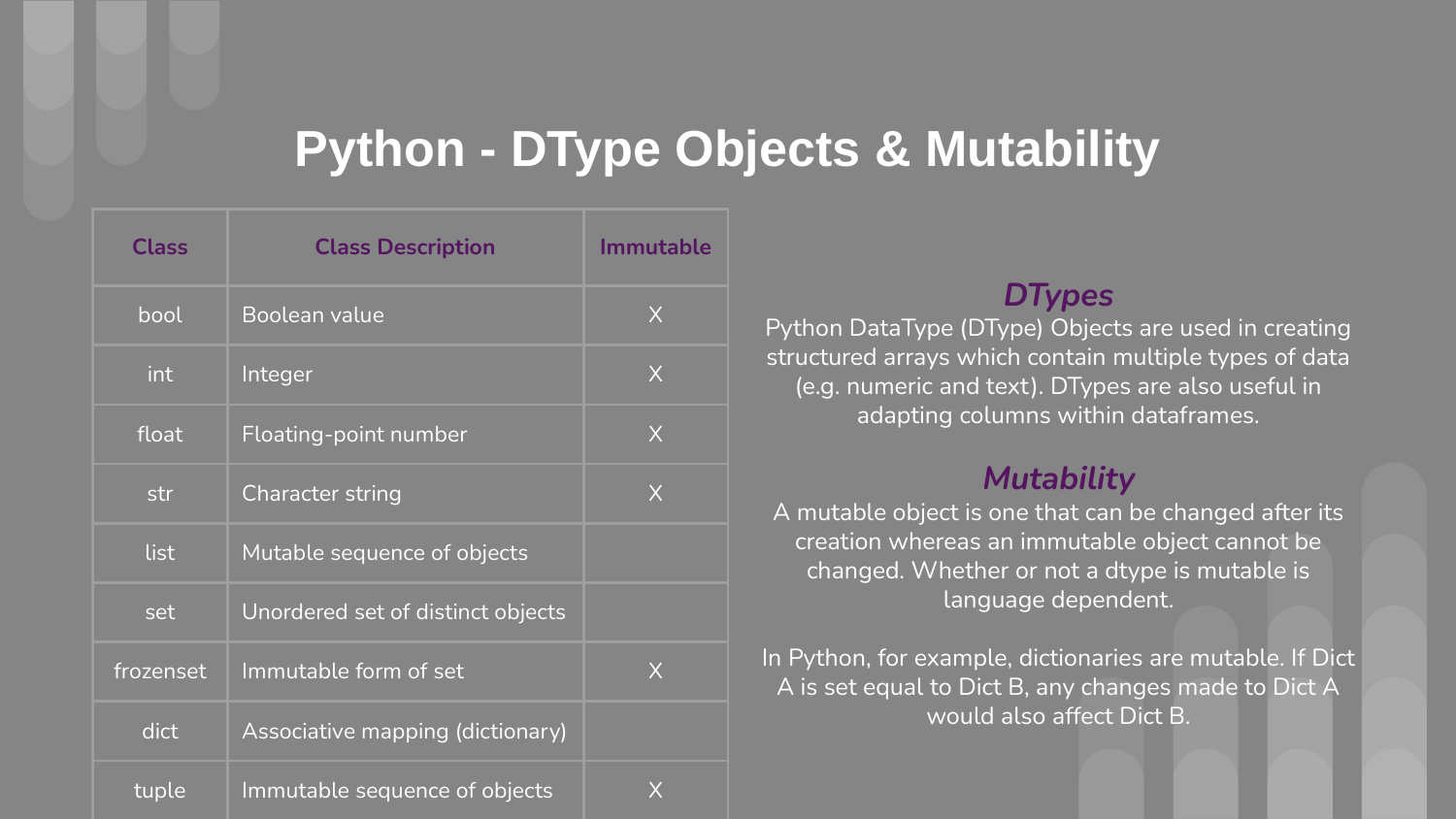

# Python - DType Objects & Mutability
| Class | Class Description | Immutable |
| --- | --- | --- |
| bool | Boolean value | X |
| int | Integer | X |
| float | Floating-point number | X |
| str | Character string | X |
| list | Mutable sequence of objects |  |
| set | Unordered set of distinct objects |  |
| frozenset | Immutable form of set | X |
| dict | Associative mapping (dictionary) |  |
| tuple | Immutable sequence of objects | X |
DTypes
Python DataType (DType) Objects are used in creating structured arrays which contain multiple types of data (e.g. numeric and text). DTypes are also useful in adapting columns within dataframes.

Mutability
A mutable object is one that can be changed after its creation whereas an immutable object cannot be changed. Whether or not a dtype is mutable is language dependent.

In Python, for example, dictionaries are mutable. If Dict A is set equal to Dict B, any changes made to Dict A would also affect Dict B.